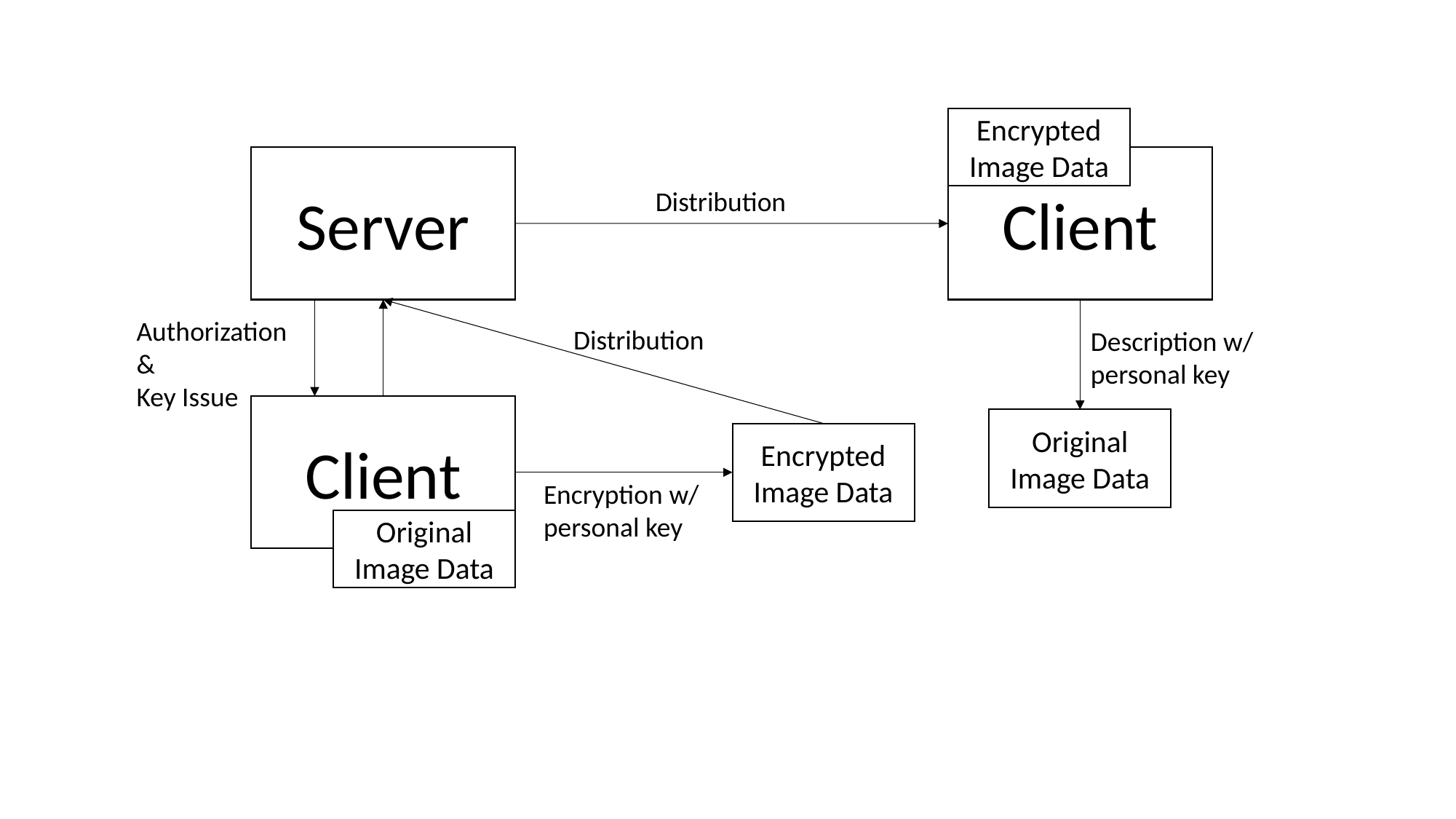

Encrypted
Image Data
Server
Client
Distribution
Authorization &
Key Issue
Distribution
Description w/ personal key
Client
Original
Image Data
Encrypted
Image Data
Encryption w/ personal key
Original
Image Data